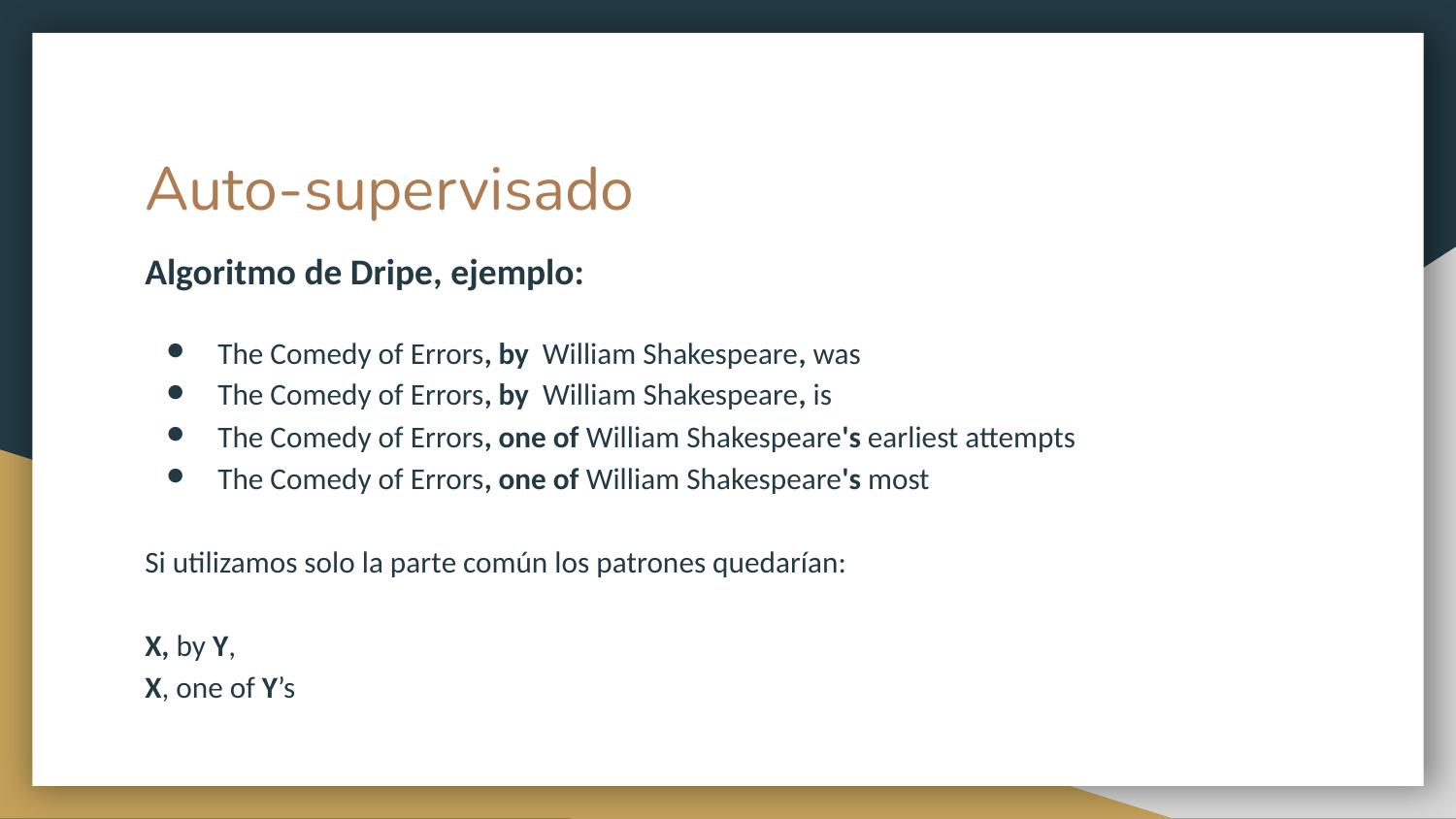

# Auto-supervisado
Algoritmo de Dripe, ejemplo:
The Comedy of Errors, by  William Shakespeare, was
The Comedy of Errors, by  William Shakespeare, is
The Comedy of Errors, one of William Shakespeare's earliest attempts
The Comedy of Errors, one of William Shakespeare's most

Si utilizamos solo la parte común los patrones quedarían:

X, by Y,
X, one of Y’s